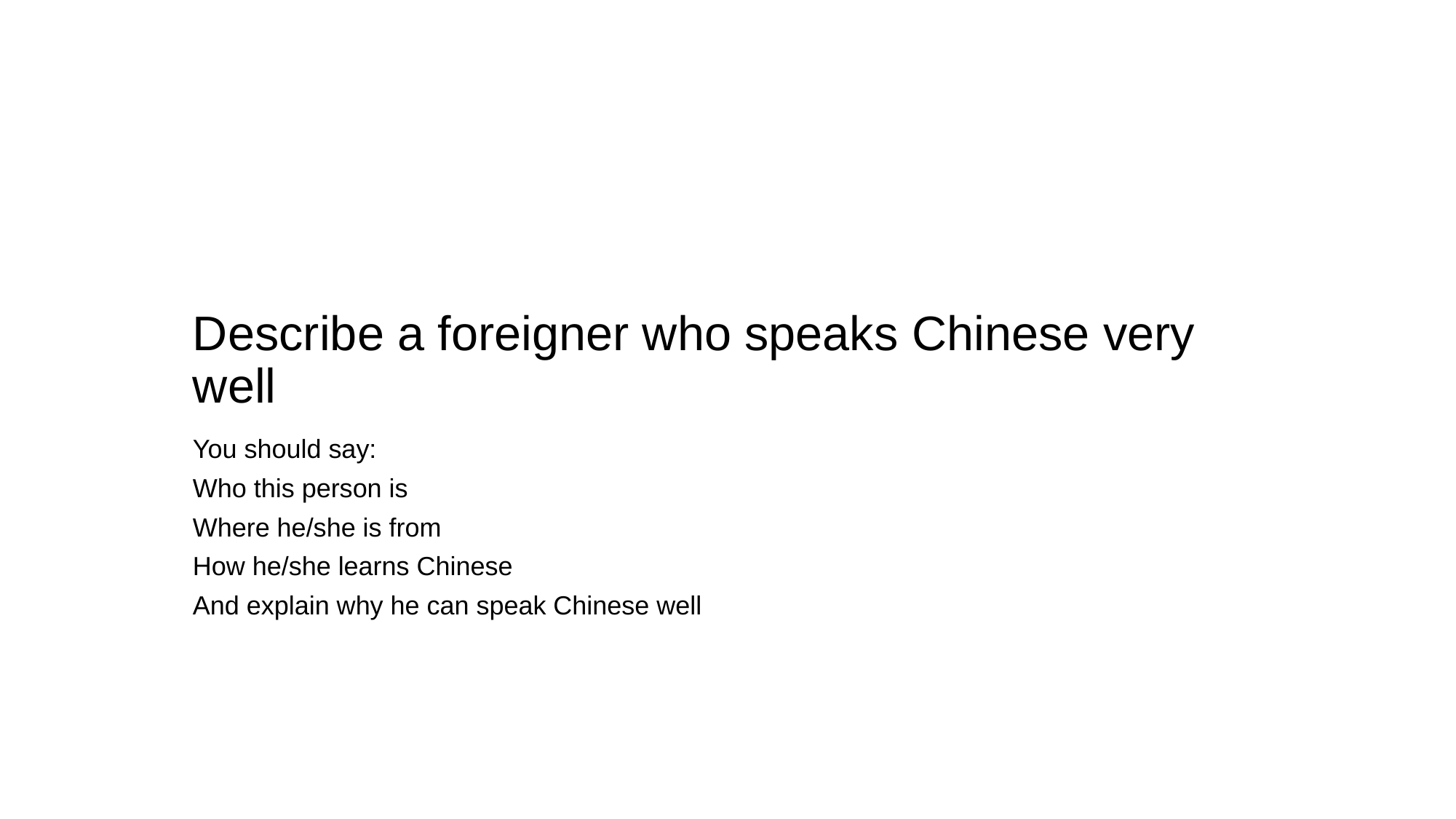

# Describe a foreigner who speaks Chinese very well
You should say:
Who this person is
Where he/she is from
How he/she learns Chinese
And explain why he can speak Chinese well